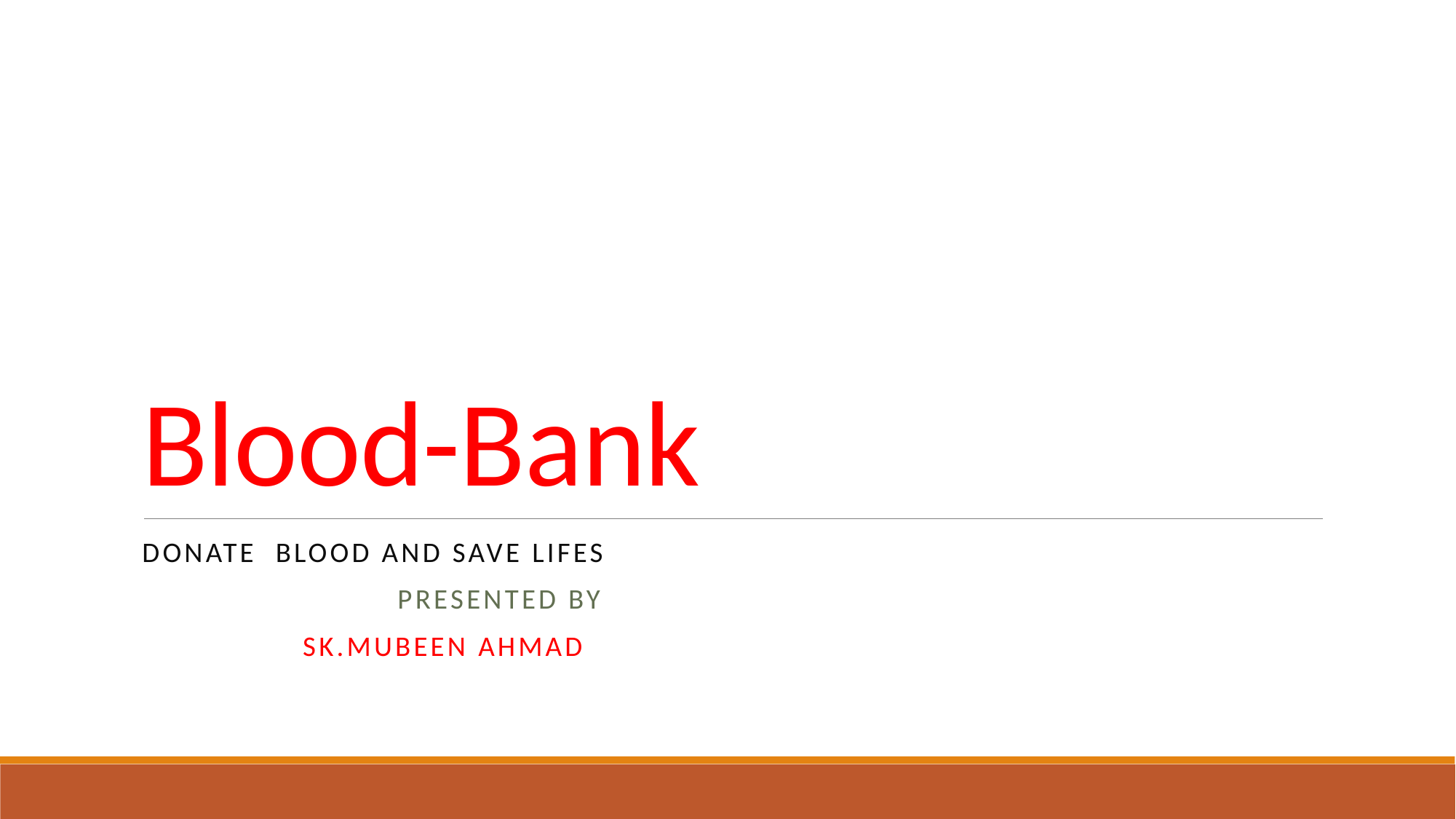

# Blood-Bank
Donate  blood and save lifes
                           						presented by
							        sk.mubeen ahmad